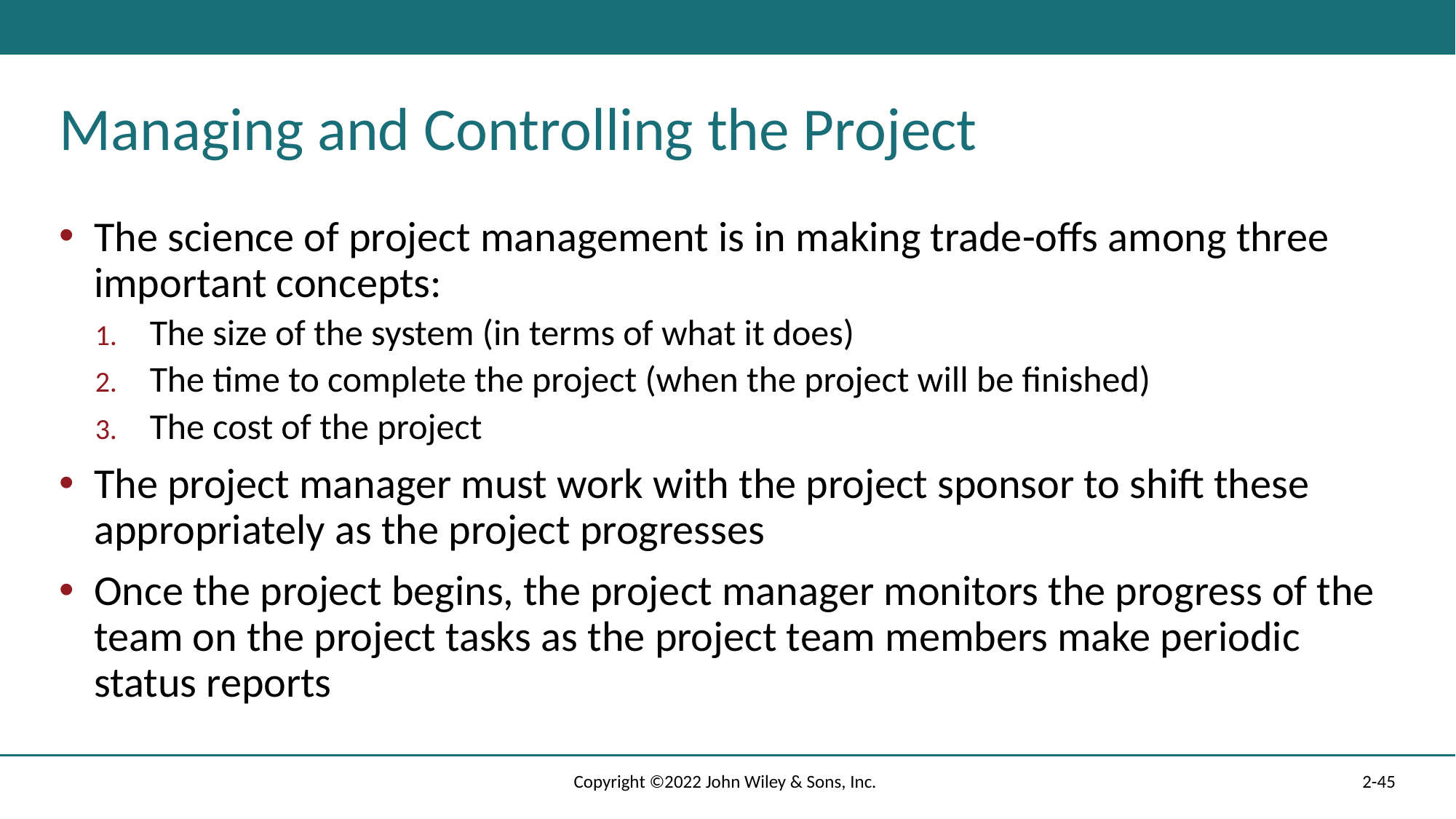

# Managing and Controlling the Project
The science of project management is in making trade-offs among three important concepts:
The size of the system (in terms of what it does)
The time to complete the project (when the project will be finished)
The cost of the project
The project manager must work with the project sponsor to shift these appropriately as the project progresses
Once the project begins, the project manager monitors the progress of the team on the project tasks as the project team members make periodic status reports
Copyright ©2022 John Wiley & Sons, Inc.
2-45